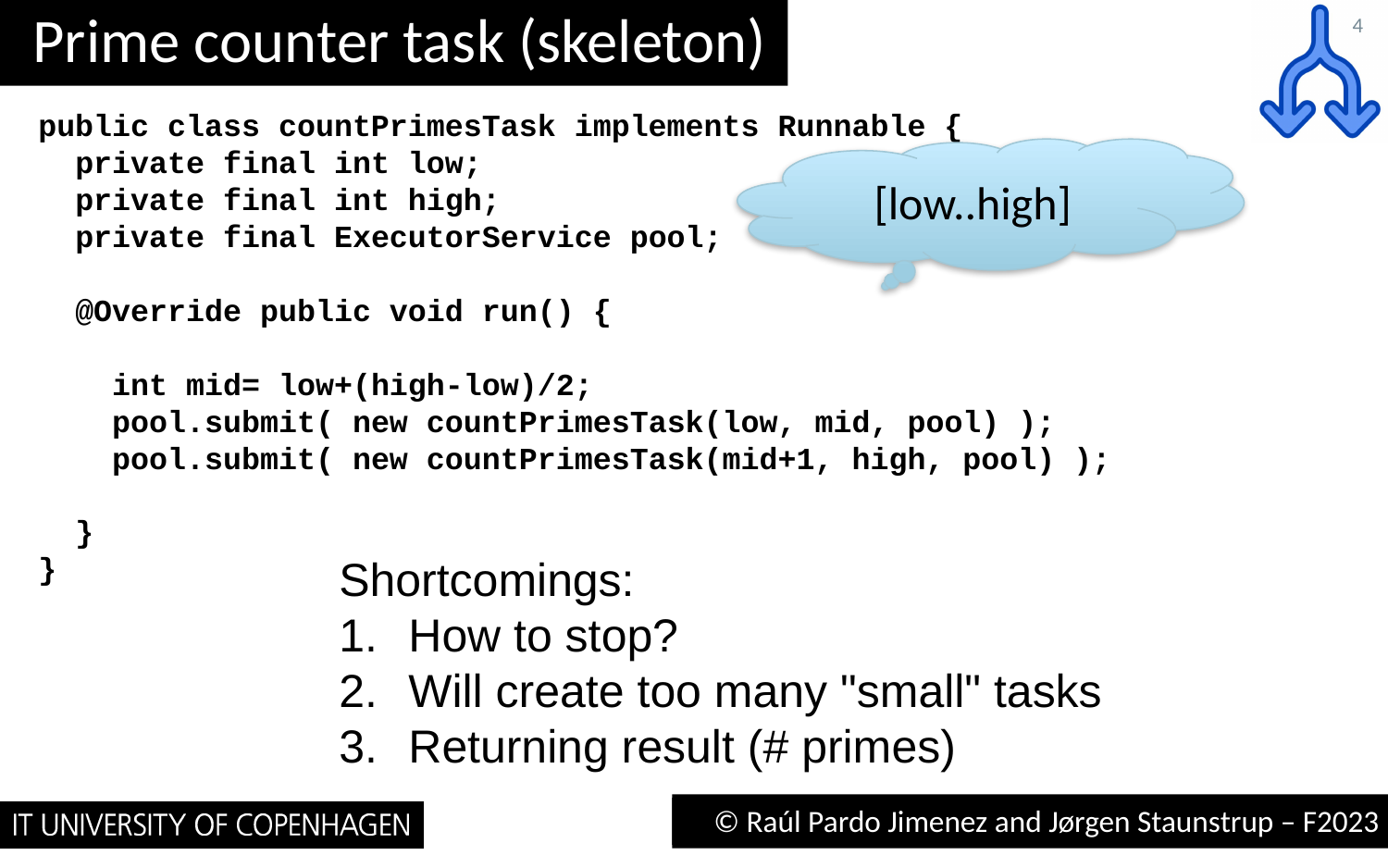

# Prime counter task (skeleton)
4
public class countPrimesTask implements Runnable {
  private final int low;
  private final int high;
  private final ExecutorService pool;

  @Override public void run() {

    int mid= low+(high-low)/2;
    pool.submit( new countPrimesTask(low, mid, pool) );
    pool.submit( new countPrimesTask(mid+1, high, pool) );

  }
}
[low..high]
Shortcomings:
How to stop?
Will create too many "small" tasks
Returning result (# primes)